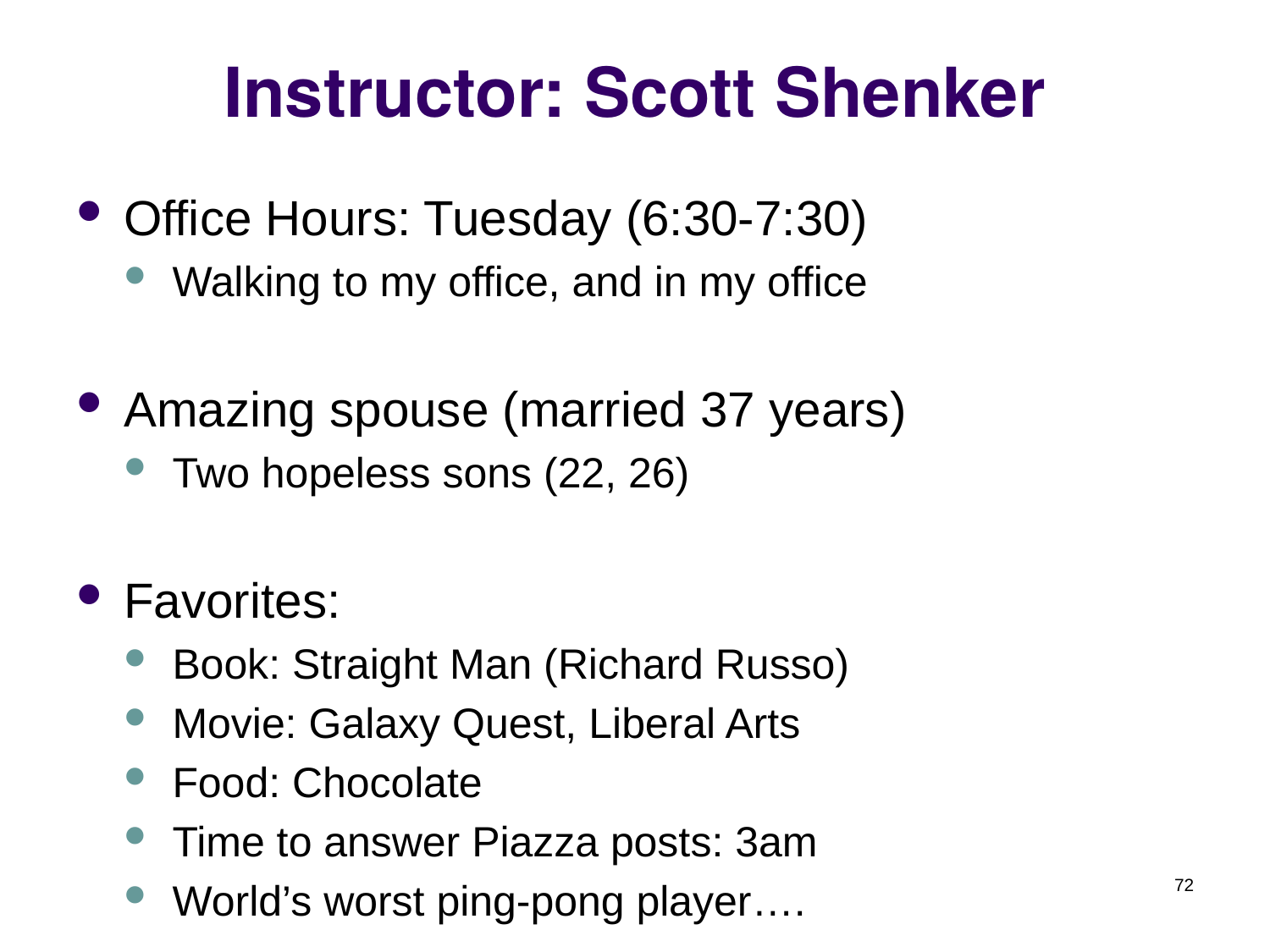

# Instructor: Scott Shenker
Office Hours: Tuesday (6:30-7:30)
Walking to my office, and in my office

Amazing spouse (married 37 years)
Two hopeless sons (22, 26)

Favorites:
Book: Straight Man (Richard Russo)
Movie: Galaxy Quest, Liberal Arts
Food: Chocolate
Time to answer Piazza posts: 3am
World’s worst ping-pong player….
72